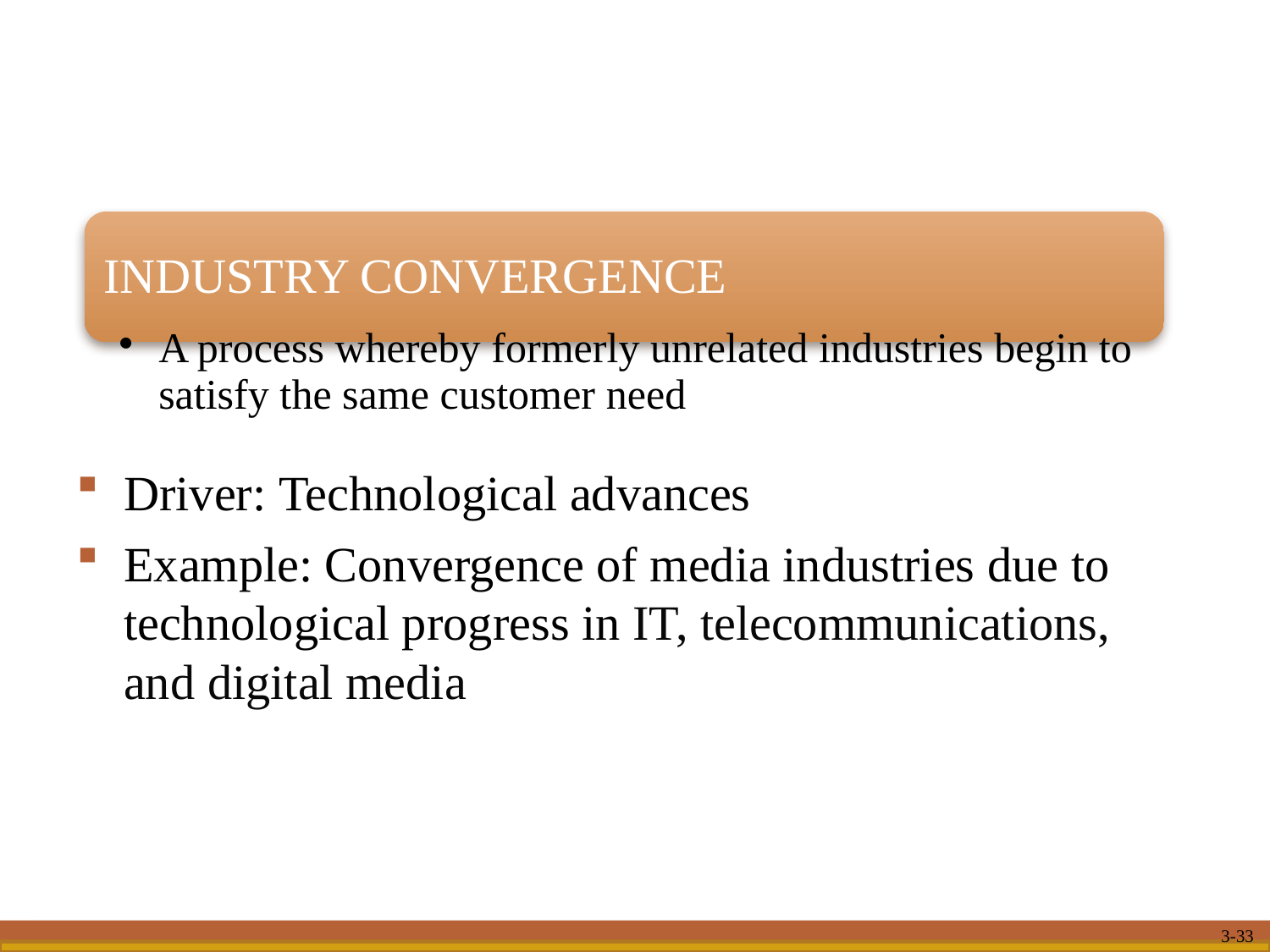

A process whereby formerly unrelated industries begin to satisfy the same customer need
INDUSTRY CONVERGENCE
Driver: Technological advances
Example: Convergence of media industries due to technological progress in IT, telecommunications, and digital media